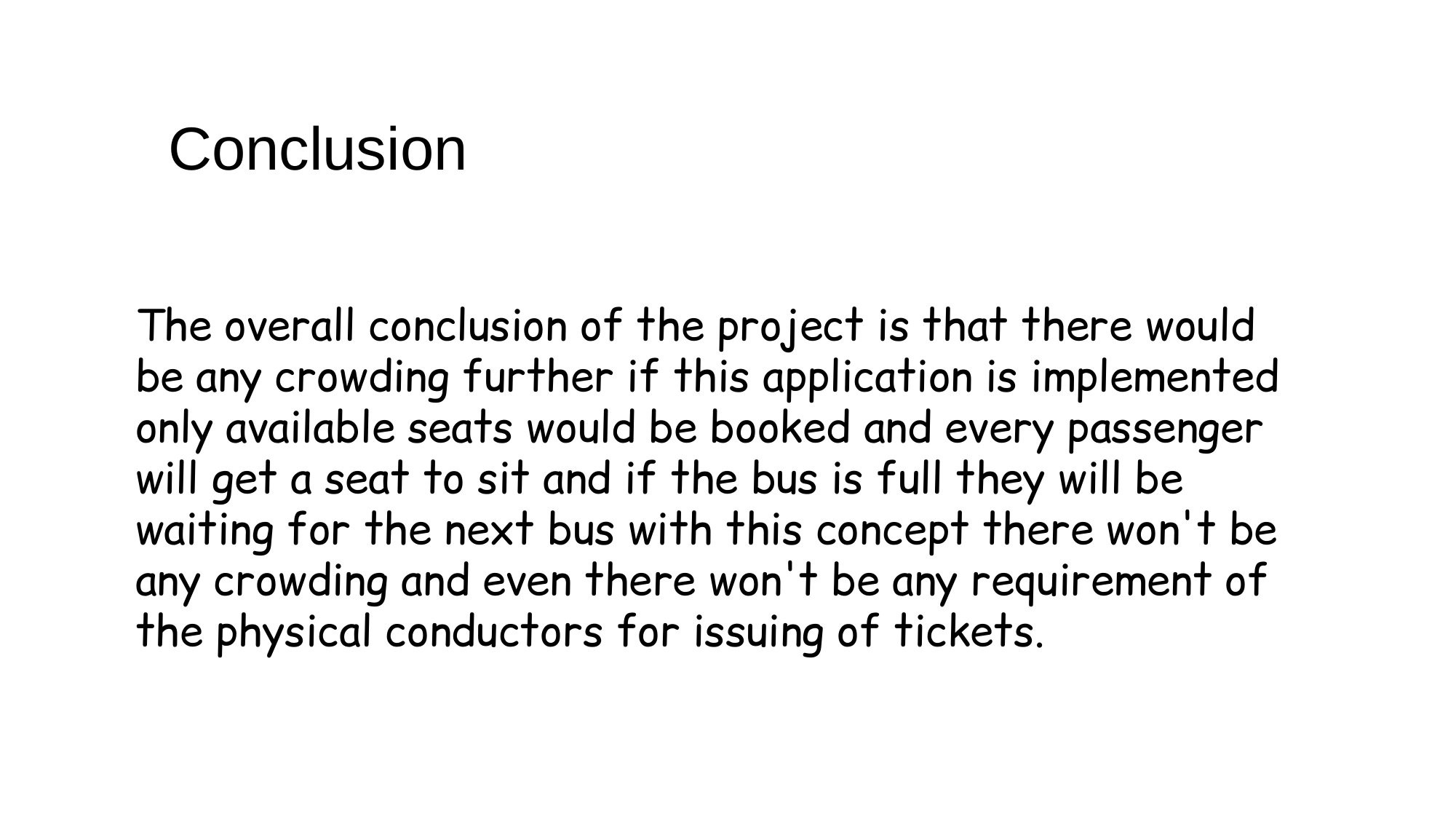

Conclusion
The overall conclusion of the project is that there would be any crowding further if this application is implemented only available seats would be booked and every passenger will get a seat to sit and if the bus is full they will be waiting for the next bus with this concept there won't be any crowding and even there won't be any requirement of the physical conductors for issuing of tickets.